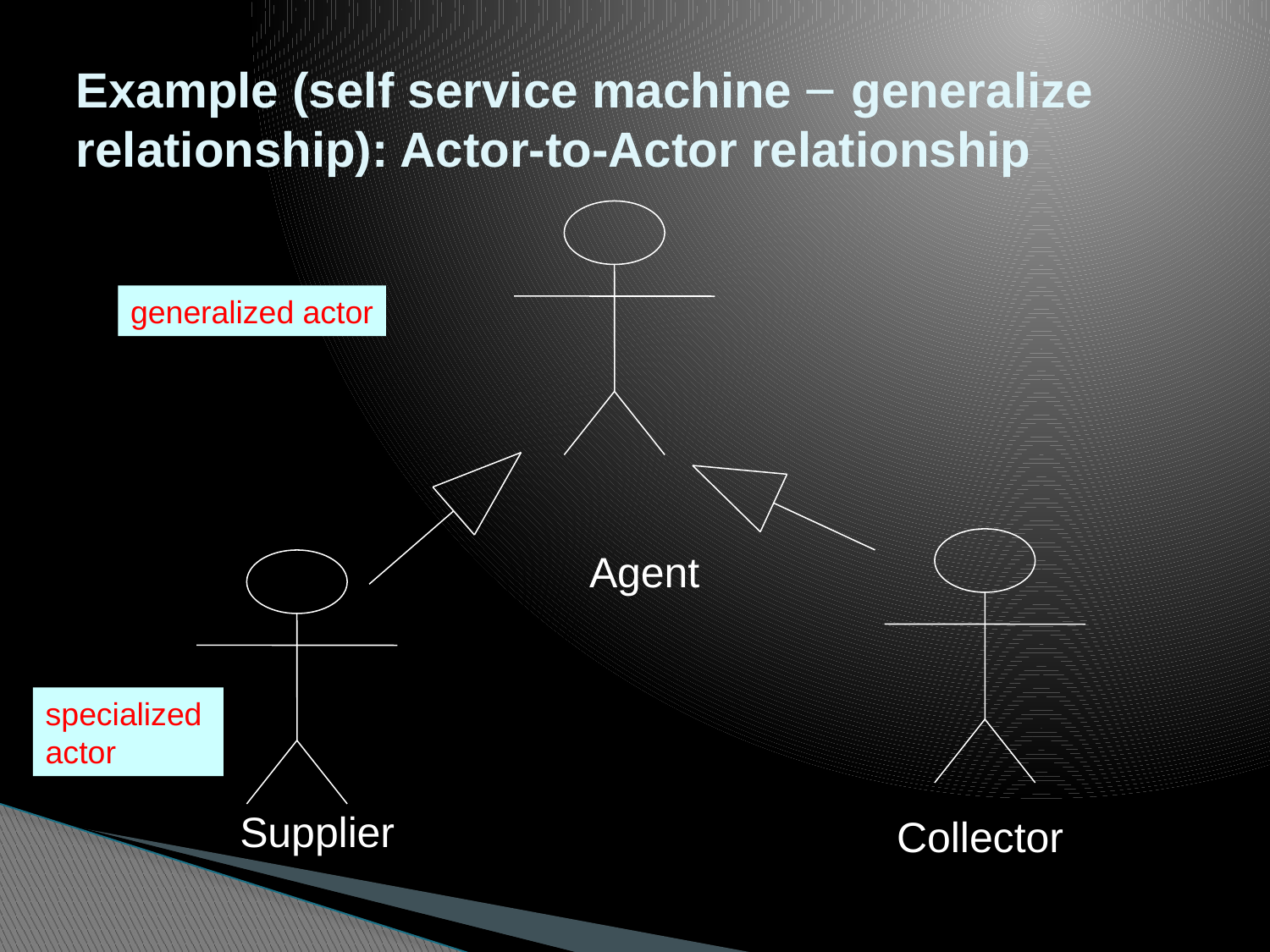

# Example (self service machine – generalize relationship): Actor-to-Actor relationship

generalized actor

Agent

specialized
actor
Supplier
Collector